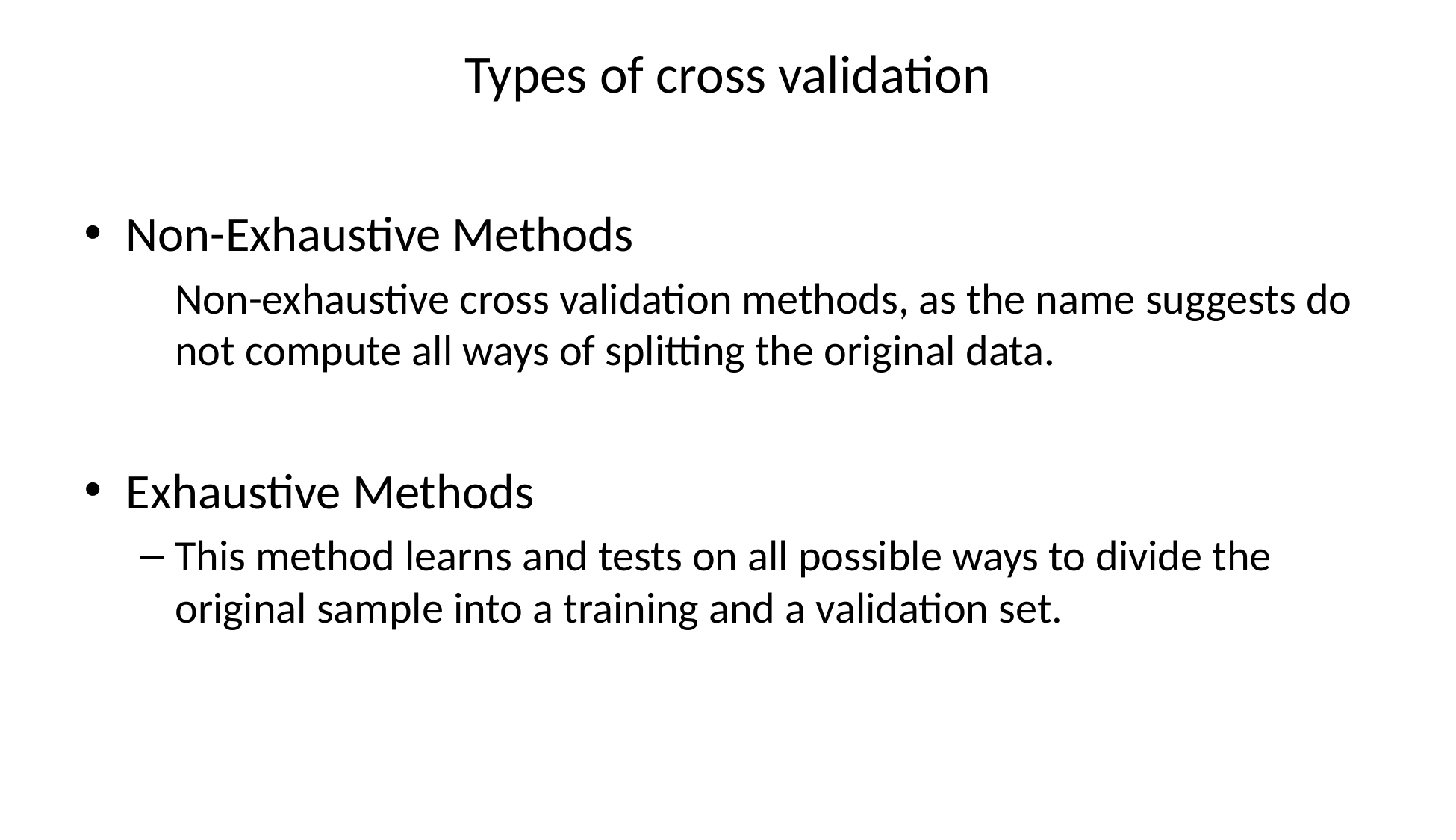

# Types of cross validation
Non-Exhaustive Methods
	Non-exhaustive cross validation methods, as the name suggests do not compute all ways of splitting the original data.

Exhaustive Methods
This method learns and tests on all possible ways to divide the original sample into a training and a validation set.